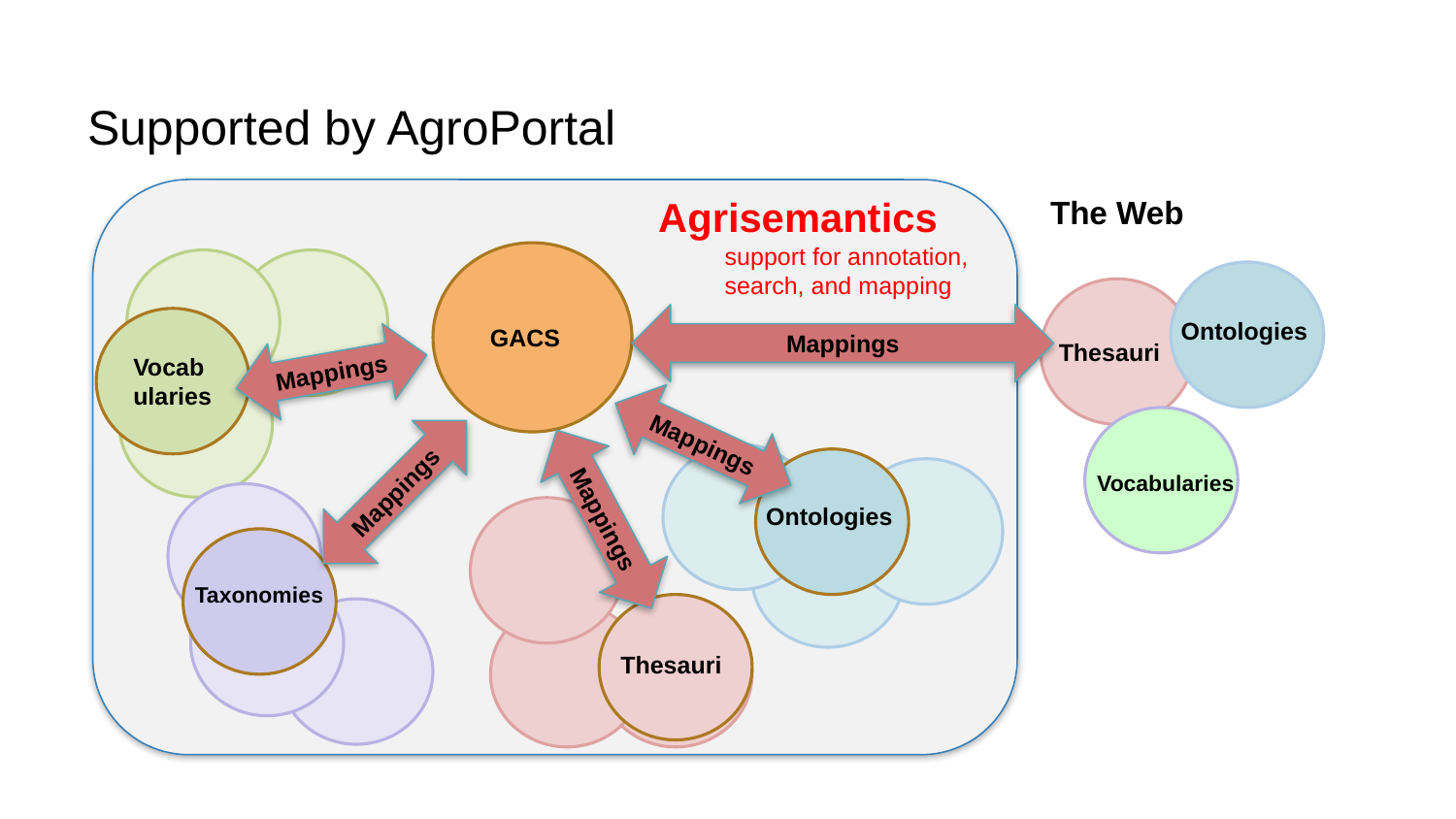

# Supported by AgroPortal

Agrisemantics
The Web
support for annotation,
search, and mapping
  GACS

Mappings
Vocabularies
Ontologies
Thesauri
Mappings

Mappings

Mappings

Vocabularies
Mappings

Ontologies

Taxonomies

Thesauri